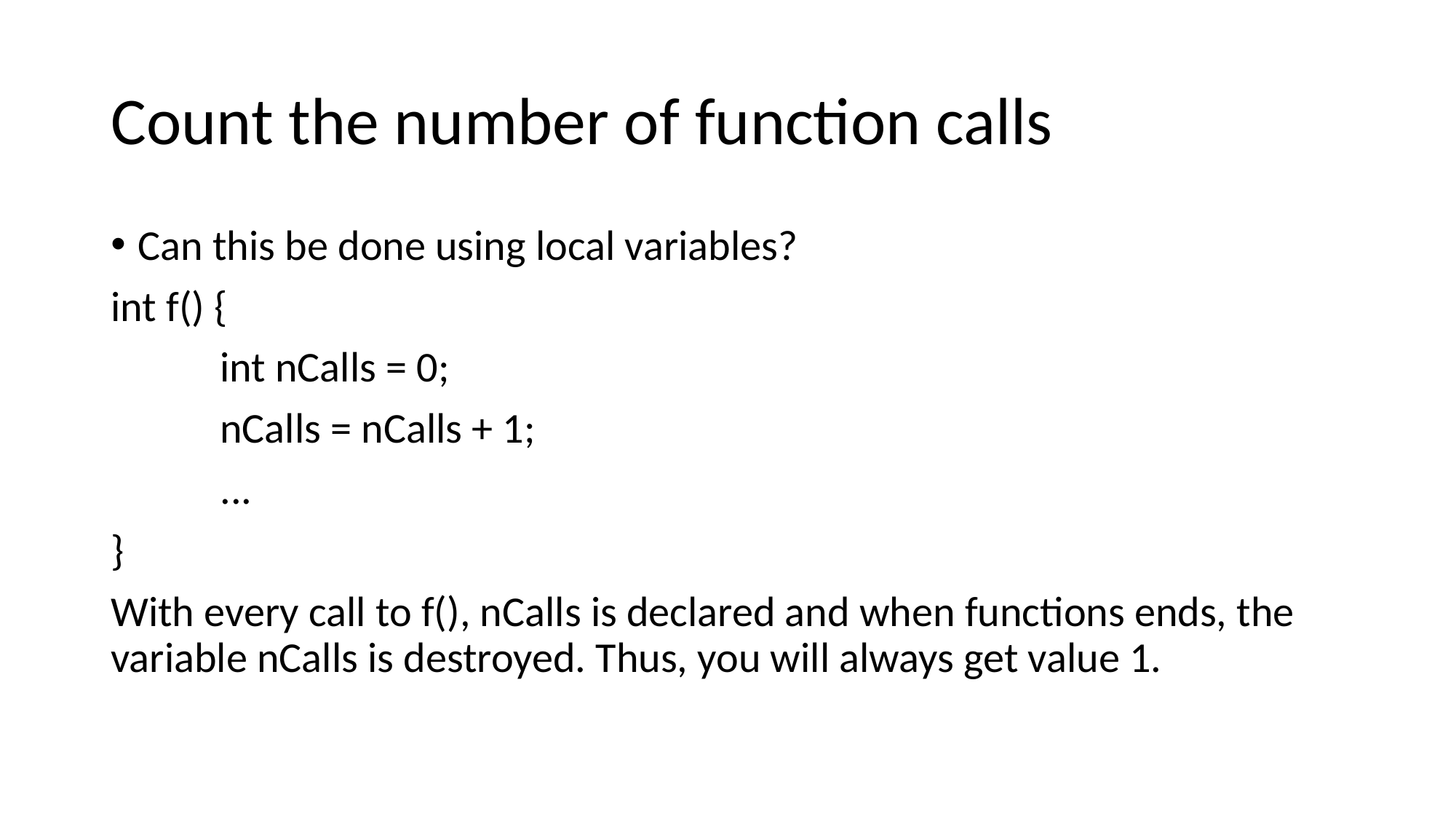

# Count the number of function calls
Can this be done using local variables?
int f() {
	int nCalls = 0;
	nCalls = nCalls + 1;
	...
}
With every call to f(), nCalls is declared and when functions ends, the variable nCalls is destroyed. Thus, you will always get value 1.